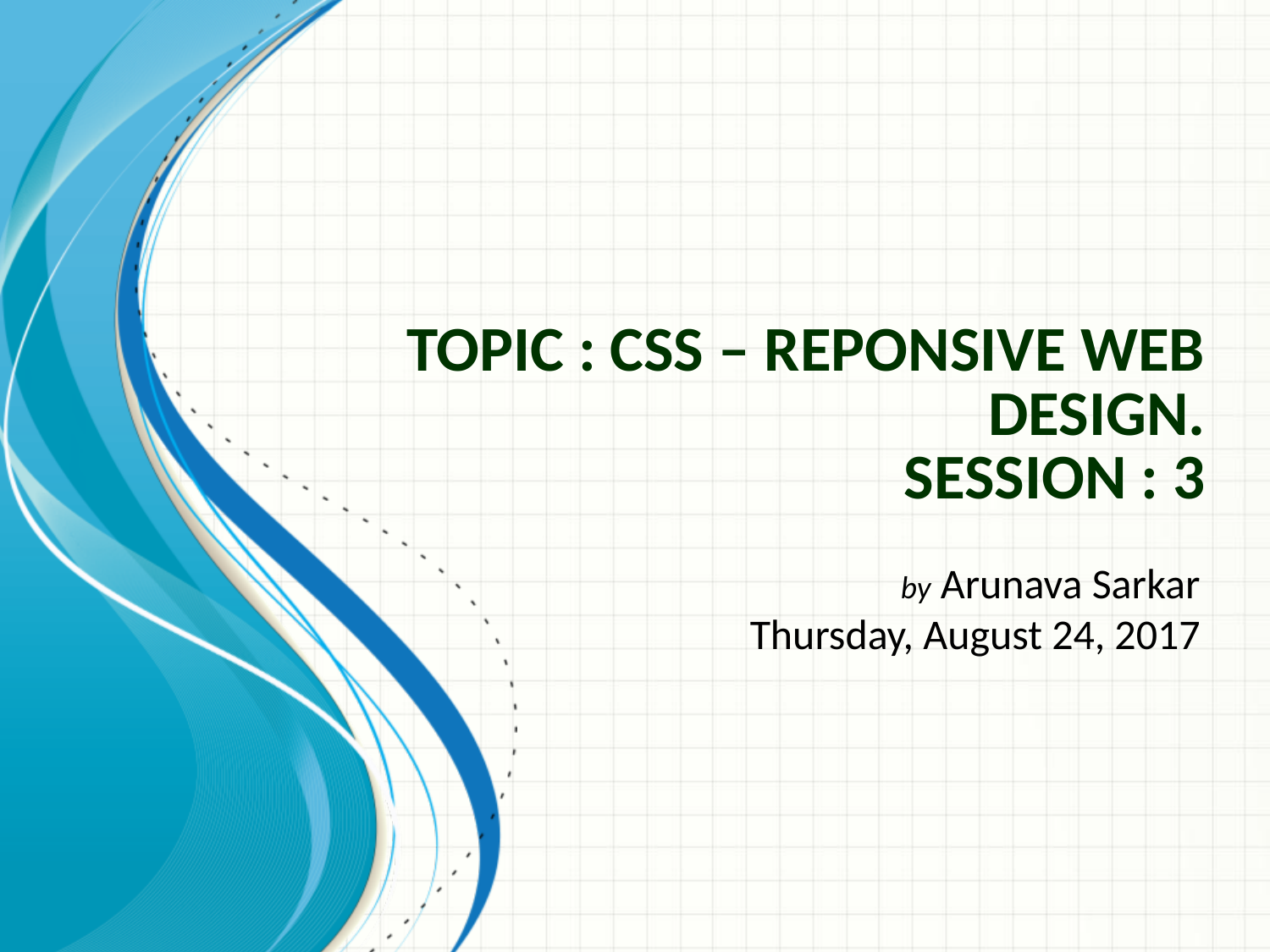

# Topic : CSS – Reponsive Web design. Session : 3
by Arunava Sarkar
Thursday, August 24, 2017